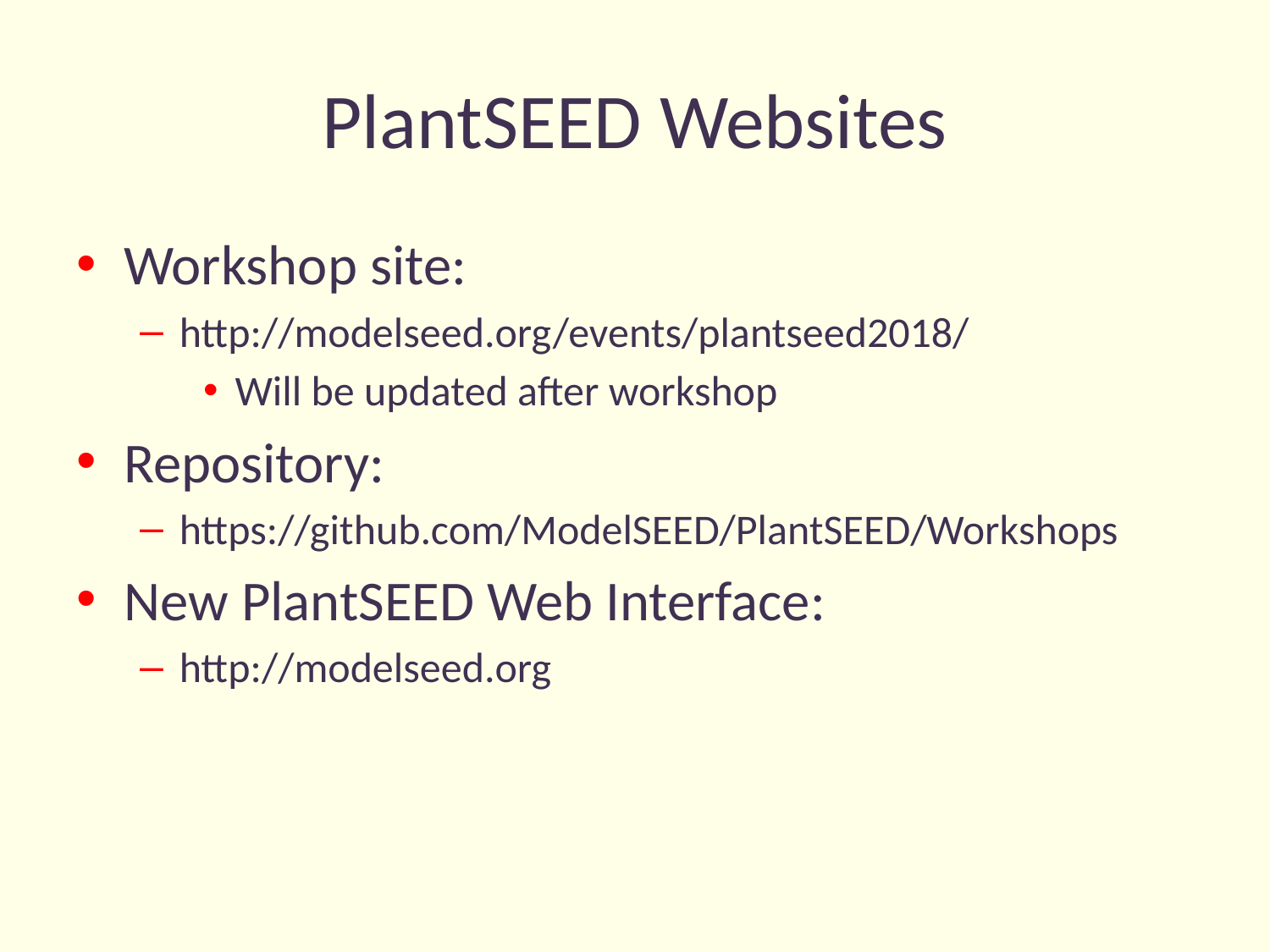

# PlantSEED Websites
Workshop site:
http://modelseed.org/events/plantseed2018/
Will be updated after workshop
Repository:
https://github.com/ModelSEED/PlantSEED/Workshops
New PlantSEED Web Interface:
http://modelseed.org